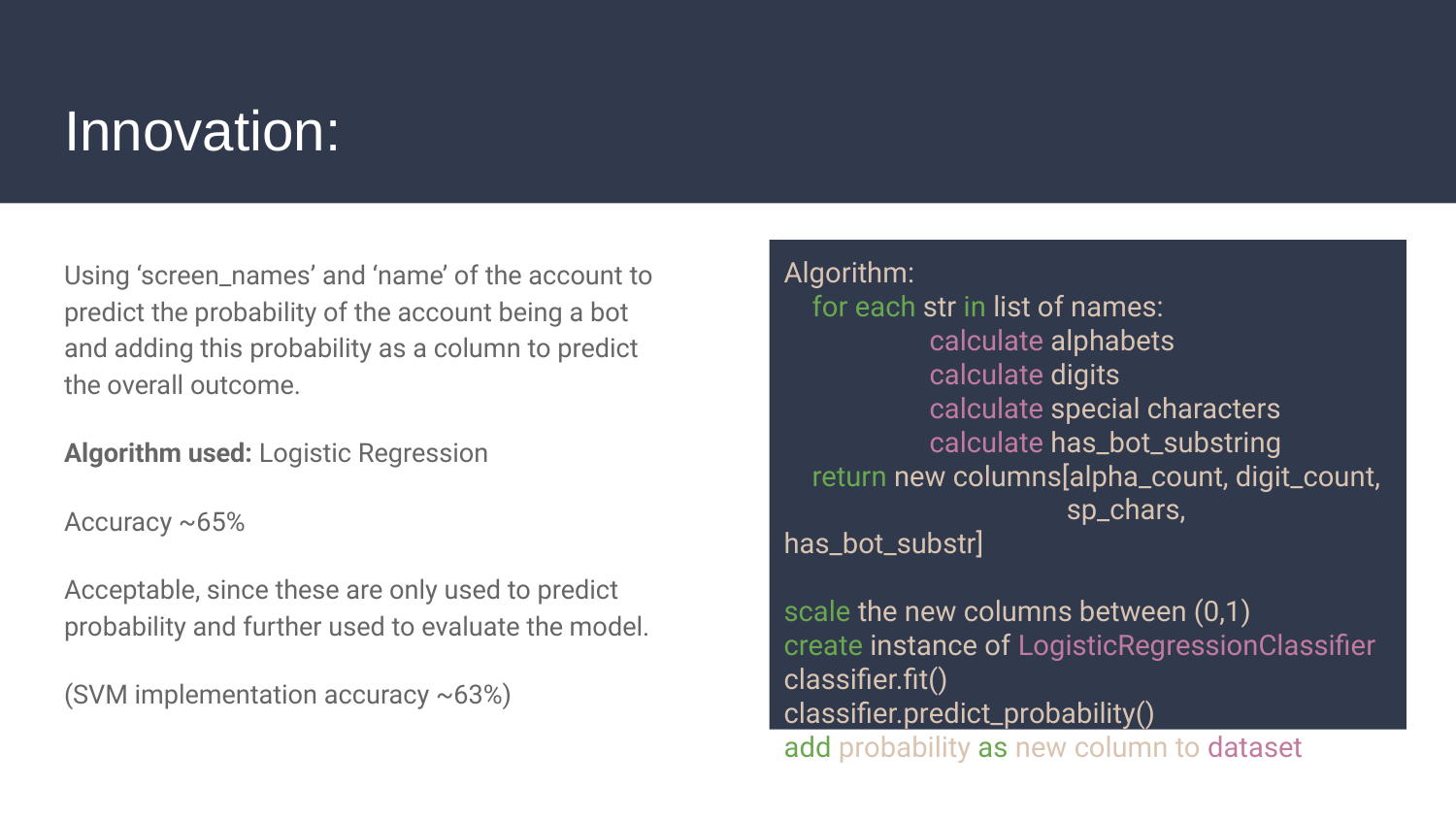

# Innovation:
Using ‘screen_names’ and ‘name’ of the account to predict the probability of the account being a bot and adding this probability as a column to predict the overall outcome.
Algorithm used: Logistic Regression
Accuracy ~65%
Acceptable, since these are only used to predict probability and further used to evaluate the model.
(SVM implementation accuracy ~63%)
Algorithm:
    for each str in list of names:
	calculate alphabets
	calculate digits
	calculate special characters
	calculate has_bot_substring
    return new columns[alpha_count, digit_count, asdlkmsalkdadadsad||sp_chars, has_bot_substr]

scale the new columns between (0,1)
create instance of LogisticRegressionClassifier
classifier.fit()
classifier.predict_probability()
add probability as new column to dataset